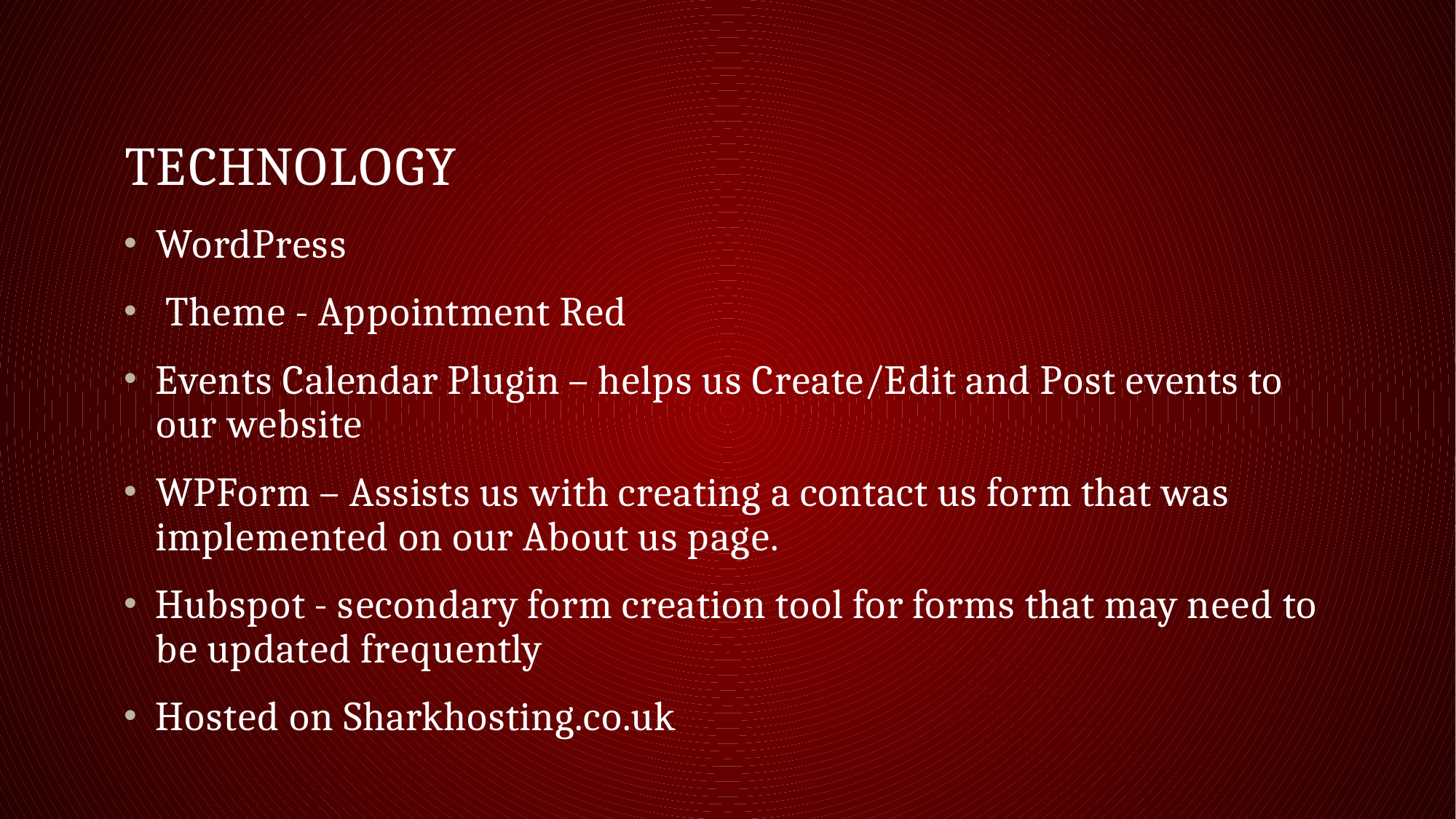

# Technology
WordPress
 Theme - Appointment Red
Events Calendar Plugin – helps us Create/Edit and Post events to our website
WPForm – Assists us with creating a contact us form that was implemented on our About us page.
Hubspot - secondary form creation tool for forms that may need to be updated frequently
Hosted on Sharkhosting.co.uk